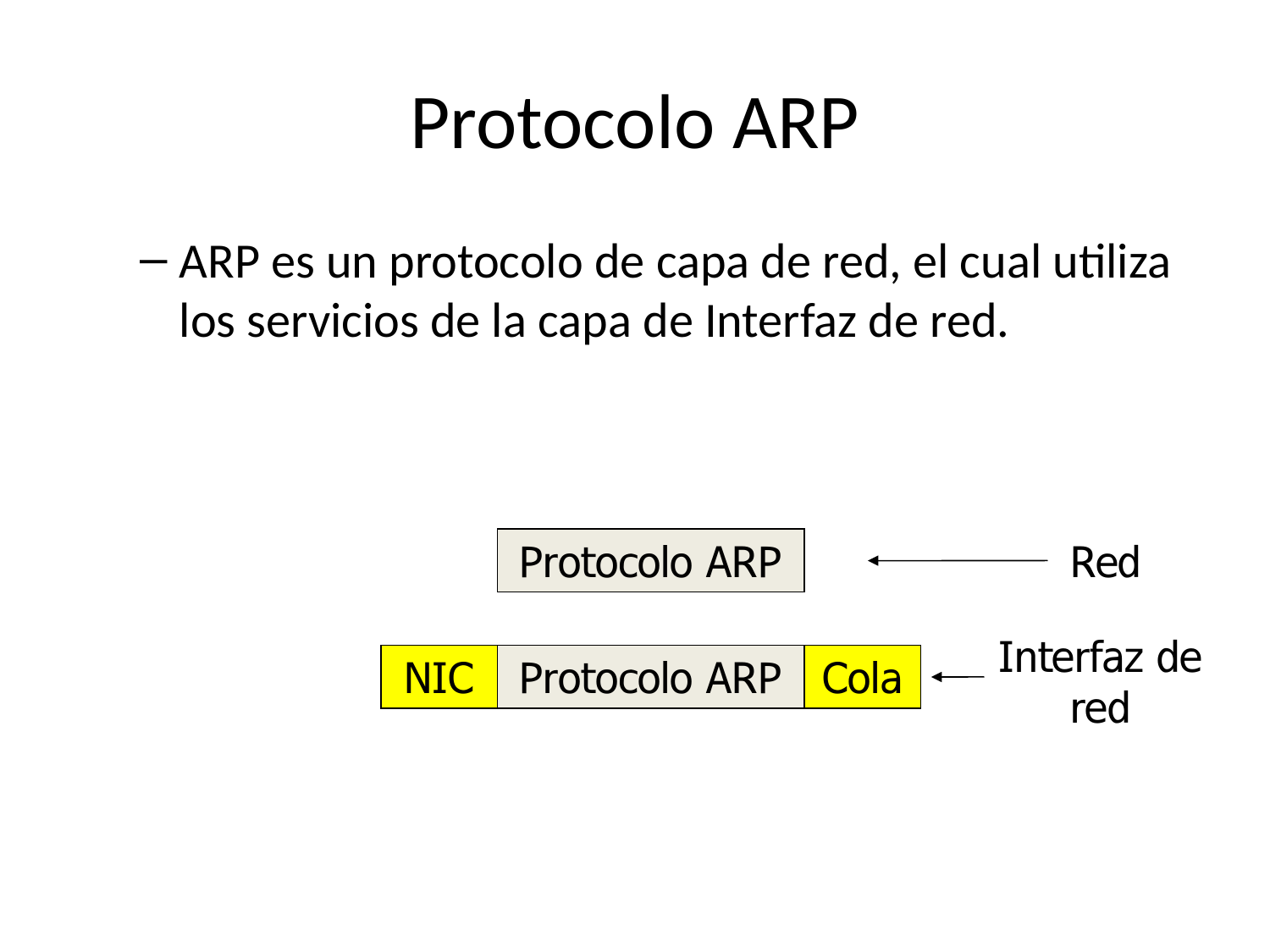

# Protocolo ARP
ARP es un protocolo de capa de red, el cual utiliza los servicios de la capa de Interfaz de red.

Protocolo ARP
Red

Interfaz de red
NIC
Protocolo ARP
Cola